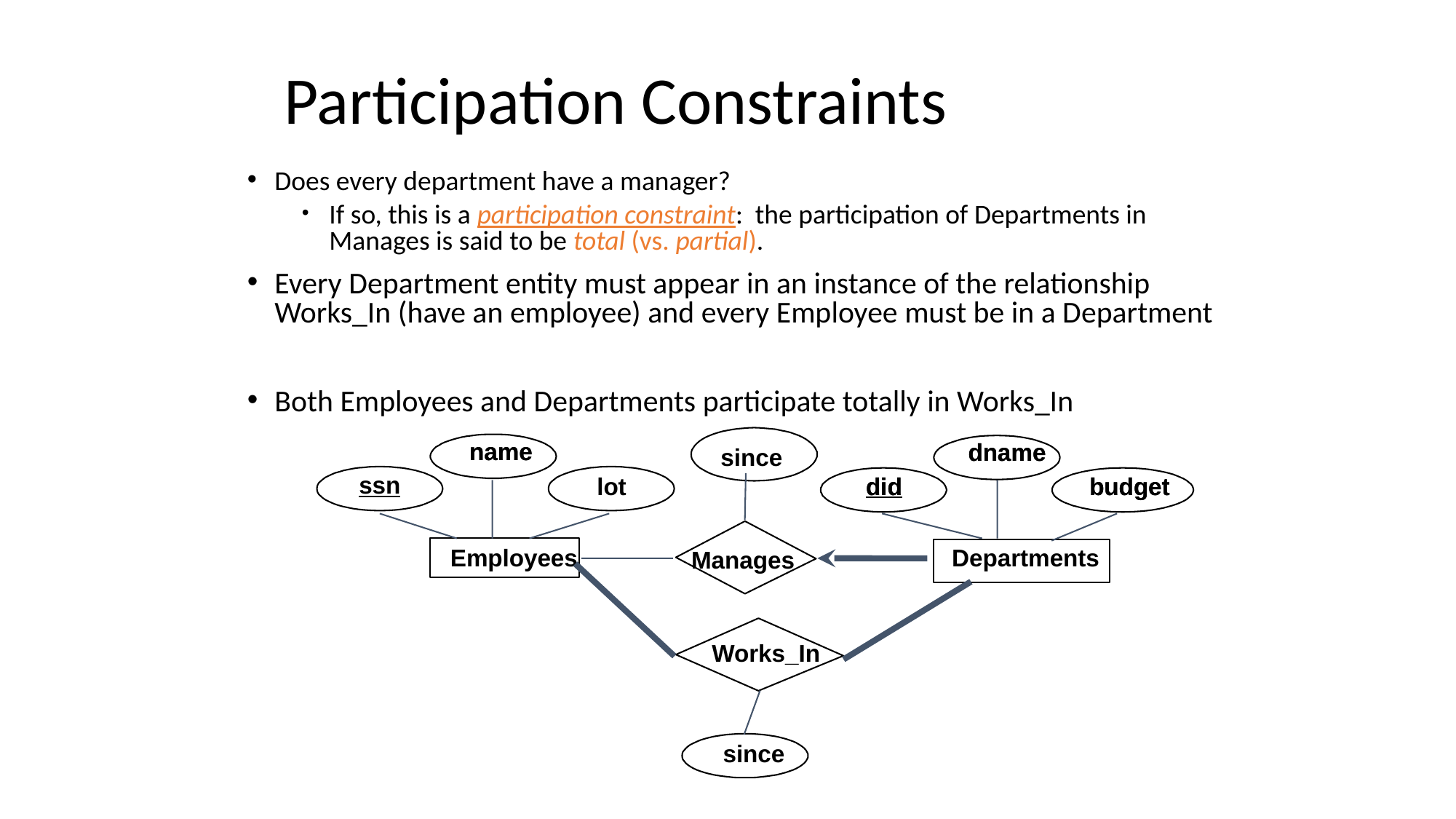

# Participation Constraints
Does every department have a manager?
If so, this is a participation constraint:  the participation of Departments in Manages is said to be total (vs. partial).
Every Department entity must appear in an instance of the relationship Works_In (have an employee) and every Employee must be in a Department

Both Employees and Departments participate totally in Works_In

name
name
dname
dname

since
ssn
did
did
budget
budget
lot

Departments
Employees

Manages

Works_In

since